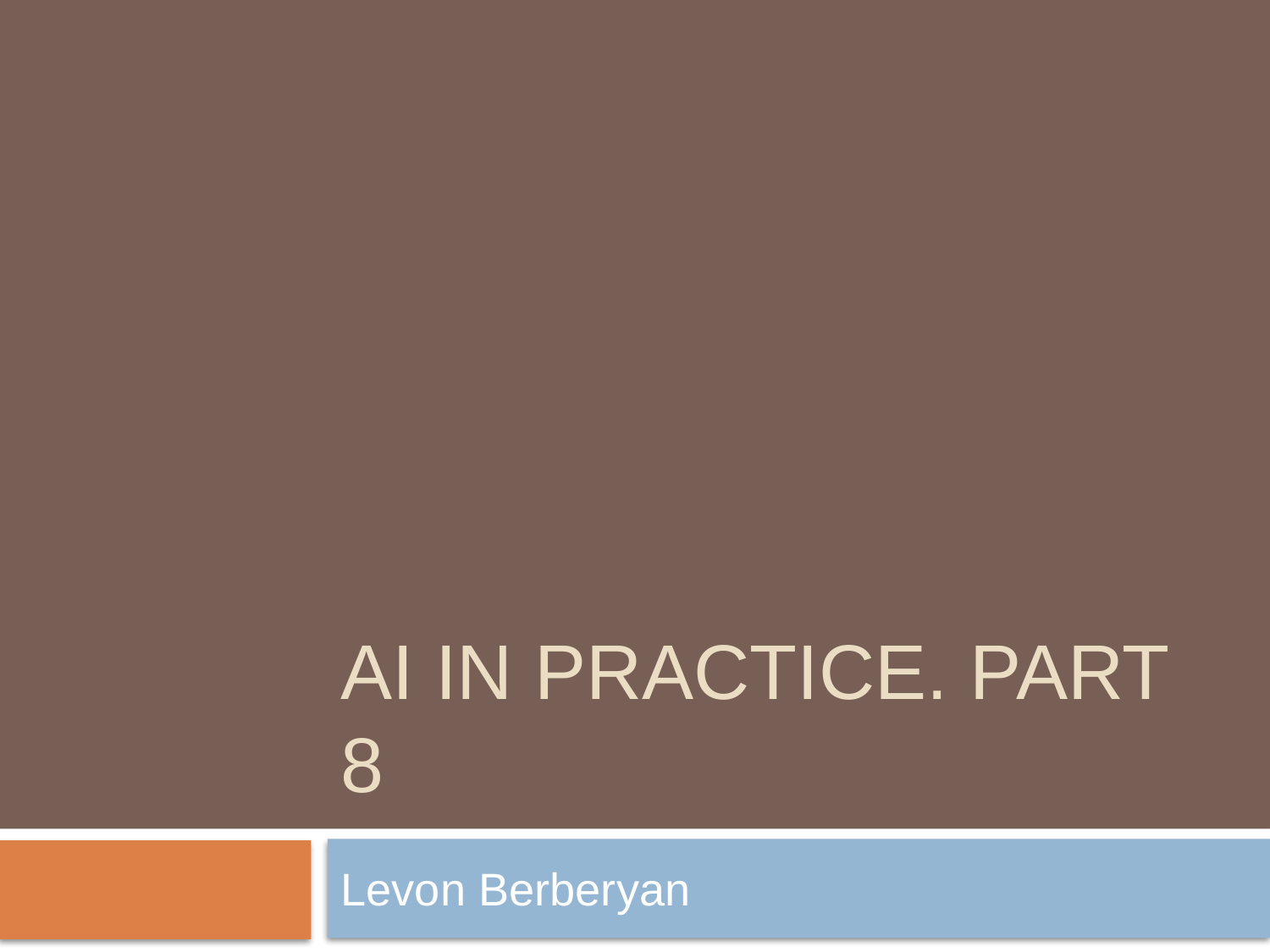

# AI in Practice. part 8
Levon Berberyan